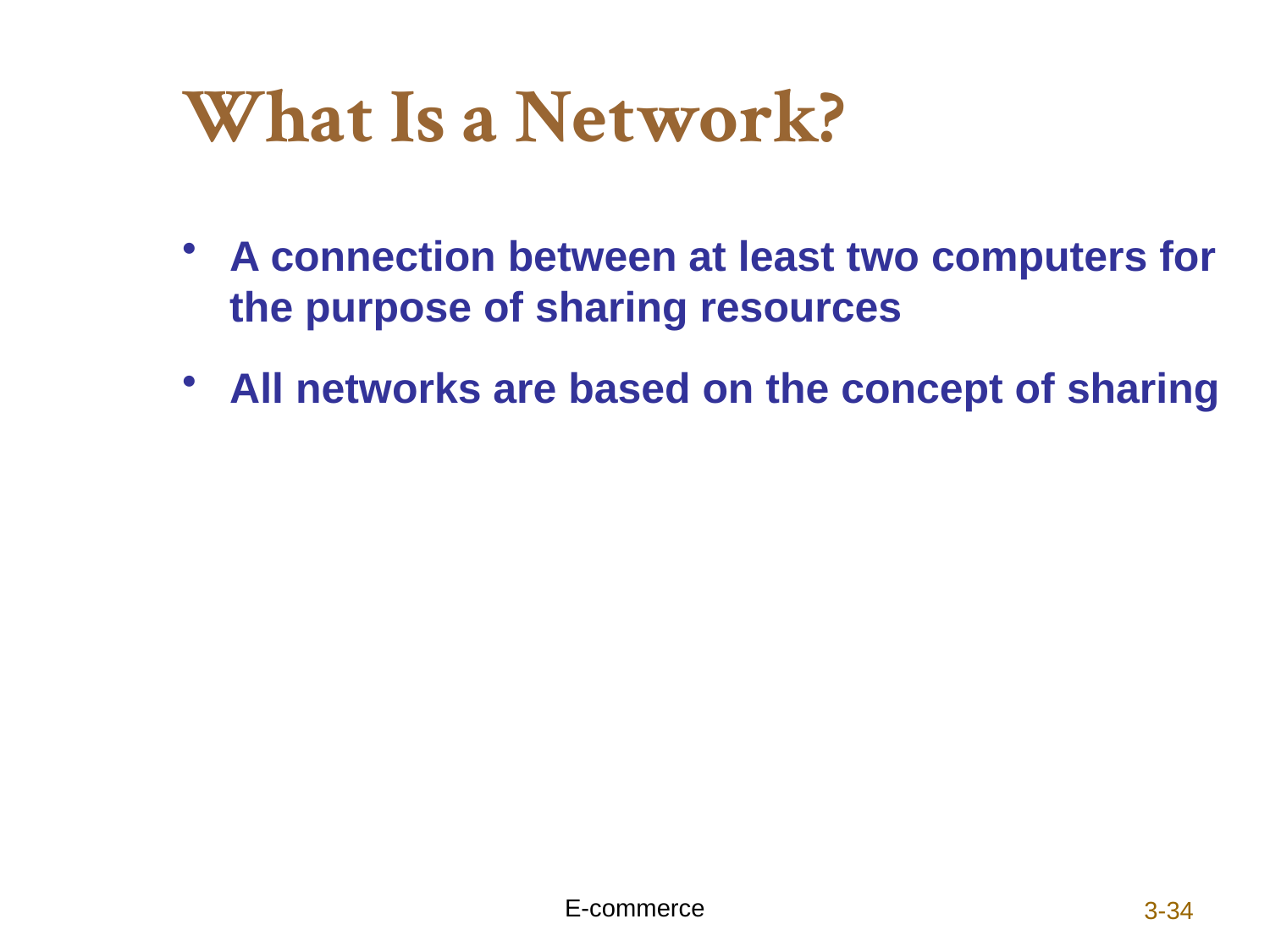

# What Is a Network?
A connection between at least two computers for the purpose of sharing resources

All networks are based on the concept of sharing

E-commerce
3-34